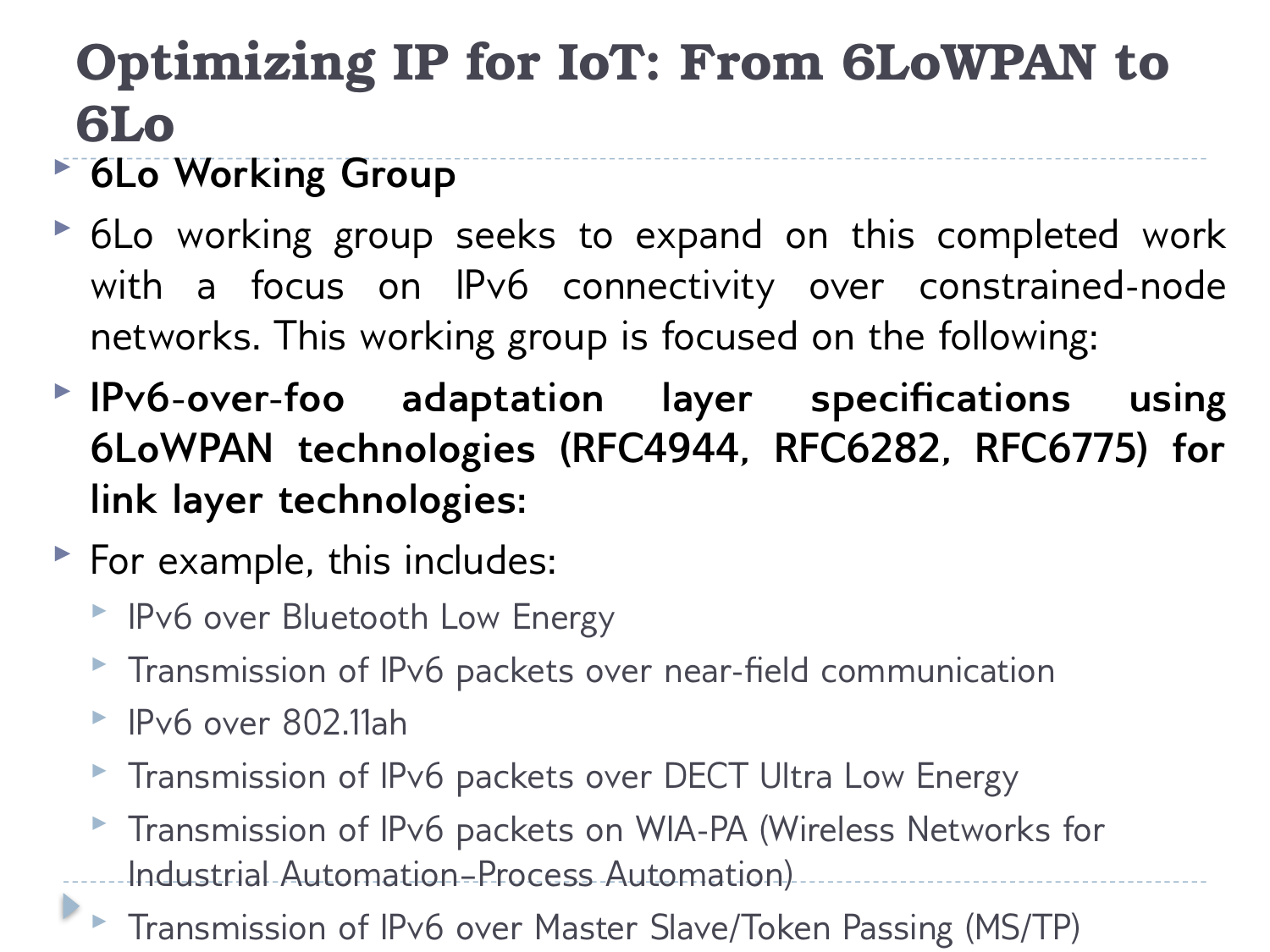

# Optimizing IP for IoT: From 6LoWPAN to 6Lo
6Lo Working Group
6Lo working group seeks to expand on this completed work with a focus on IPv6 connectivity over constrained-node networks. This working group is focused on the following:
IPv6-over-foo adaptation layer specifications using 6LoWPAN technologies (RFC4944, RFC6282, RFC6775) for link layer technologies:
For example, this includes:
IPv6 over Bluetooth Low Energy
Transmission of IPv6 packets over near-field communication
IPv6 over 802.11ah
Transmission of IPv6 packets over DECT Ultra Low Energy
Transmission of IPv6 packets on WIA-PA (Wireless Networks for Industrial Automation–Process Automation)
Transmission of IPv6 over Master Slave/Token Passing (MS/TP)